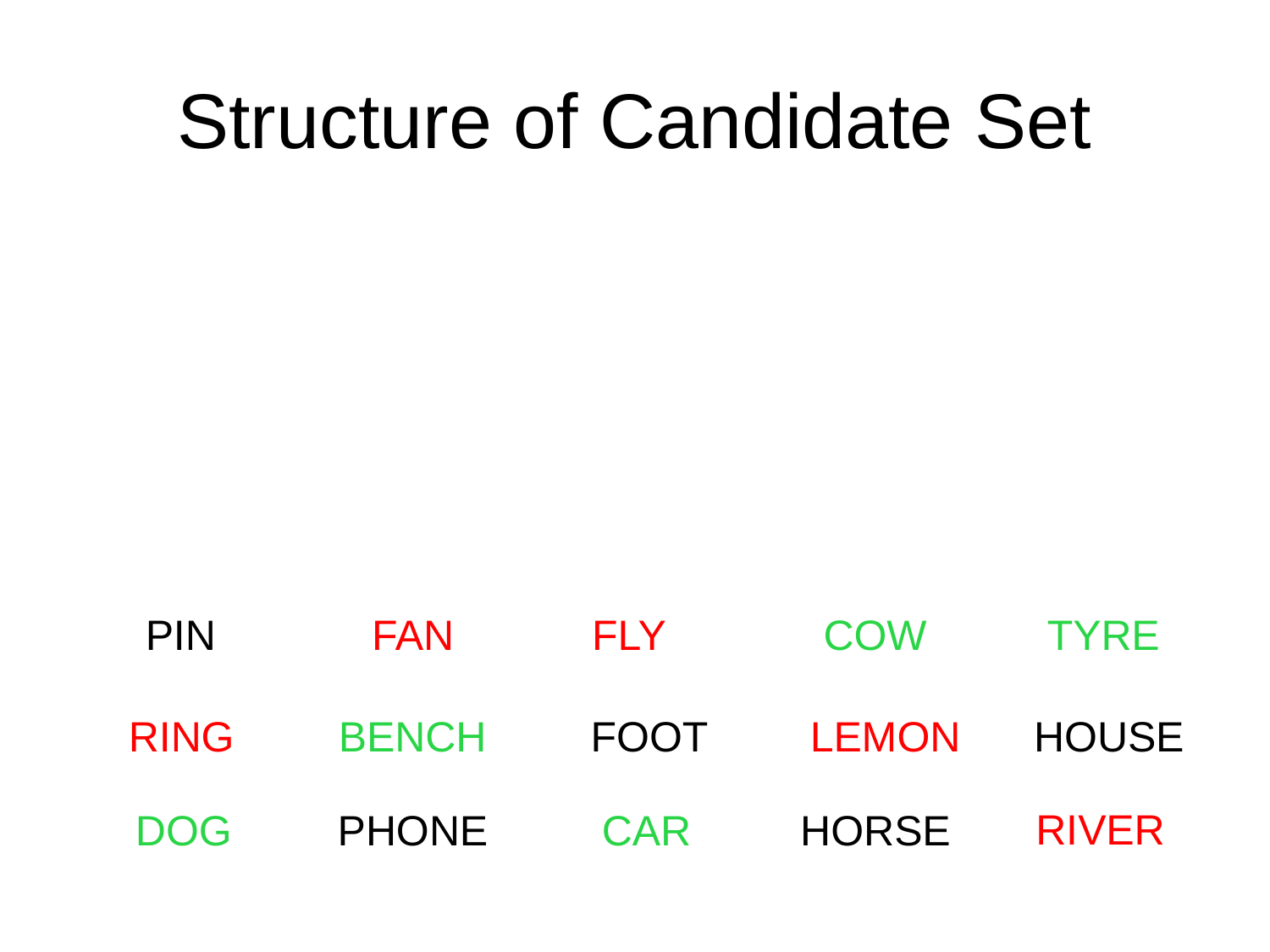

# Structure of Candidate Set
PIN
FAN
FLY
COW
TYRE
RING
BENCH
FOOT
LEMON
HOUSE
RIVER
DOG
PHONE
CAR
HORSE